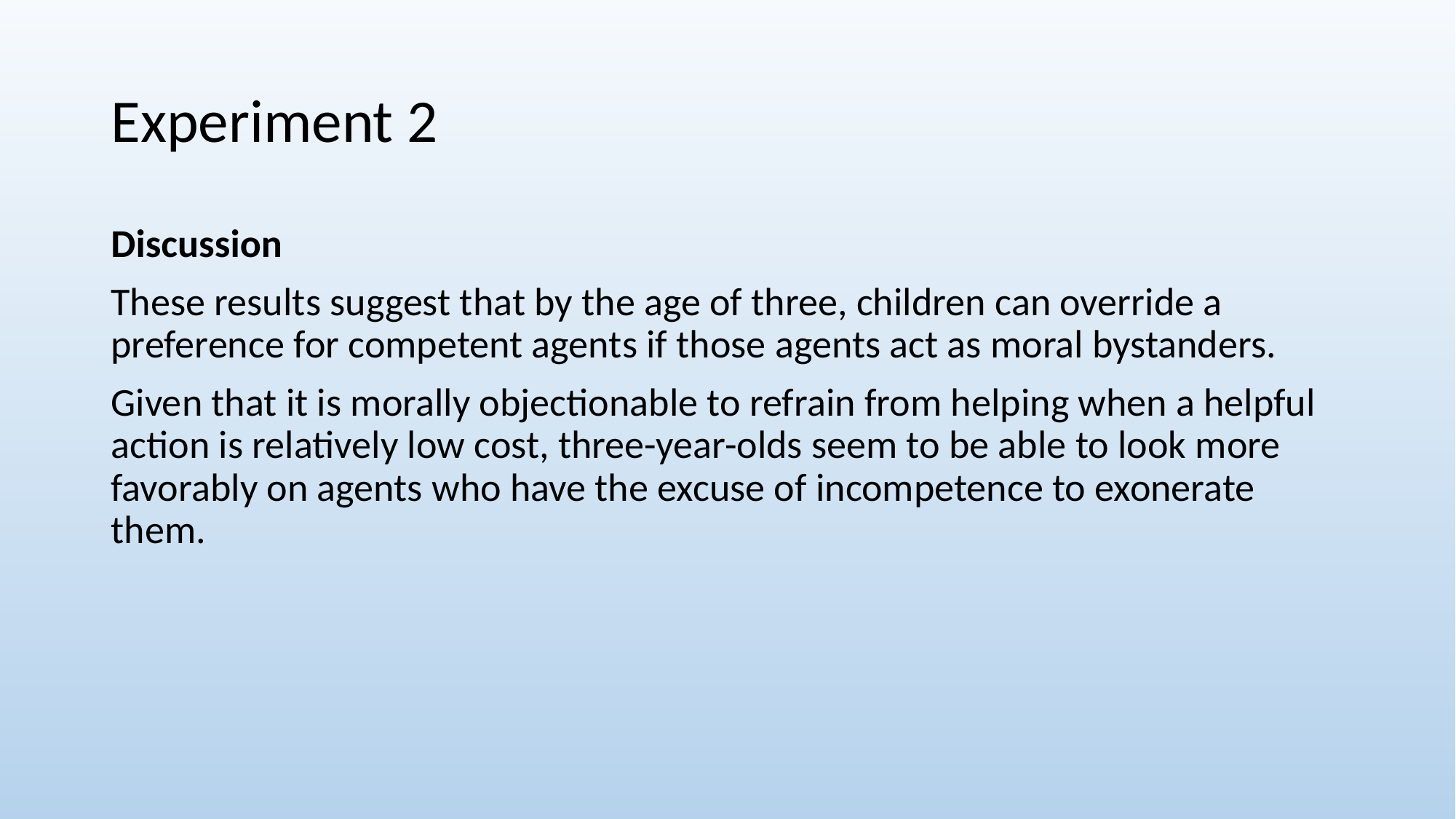

# Experiment 2
Discussion
These results suggest that by the age of three, children can override a preference for competent agents if those agents act as moral bystanders.
Given that it is morally objectionable to refrain from helping when a helpful action is relatively low cost, three-year-olds seem to be able to look more favorably on agents who have the excuse of incompetence to exonerate them.